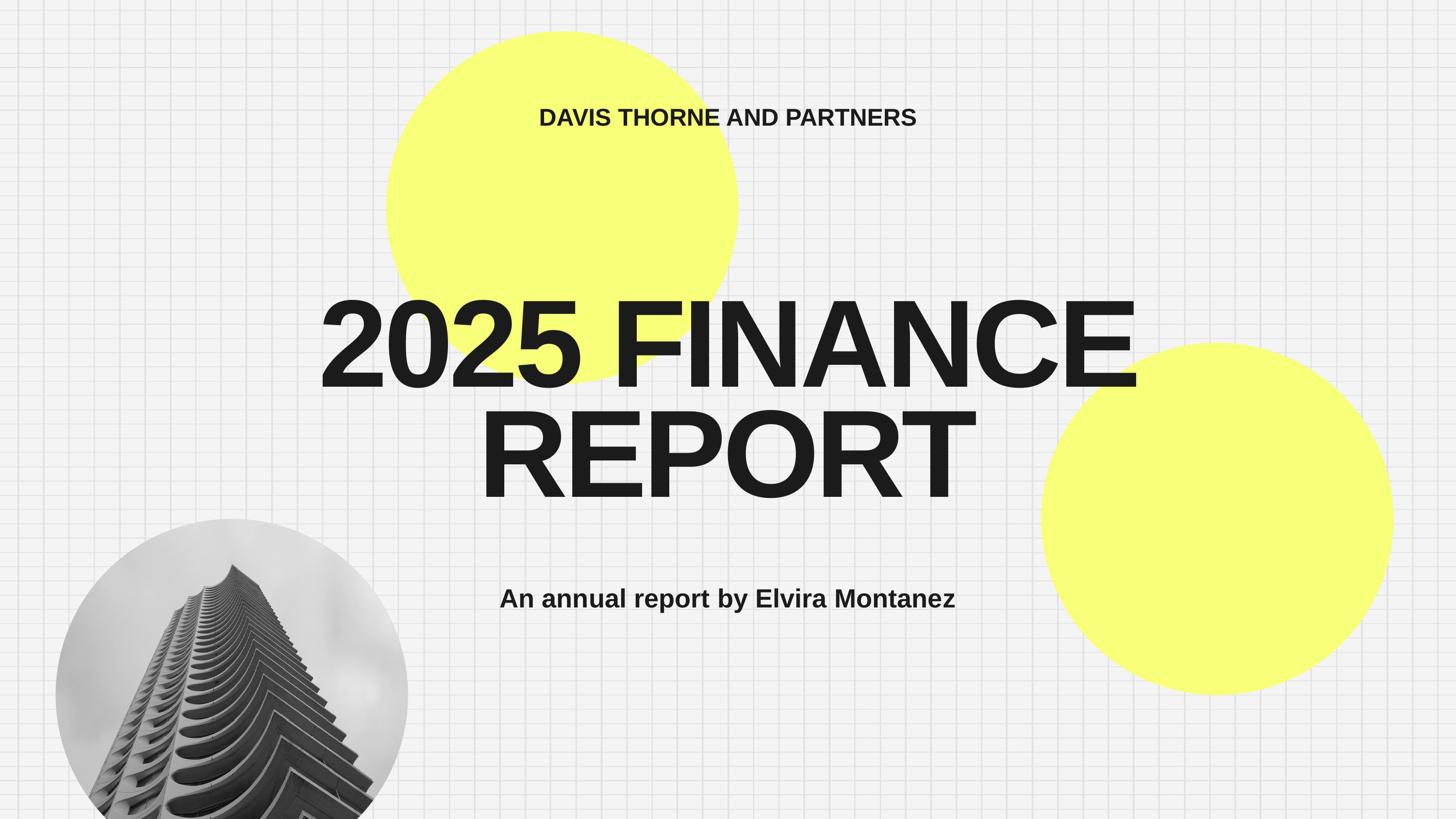

DAVIS THORNE AND PARTNERS
2025 FINANCE REPORT
An annual report by Elvira Montanez